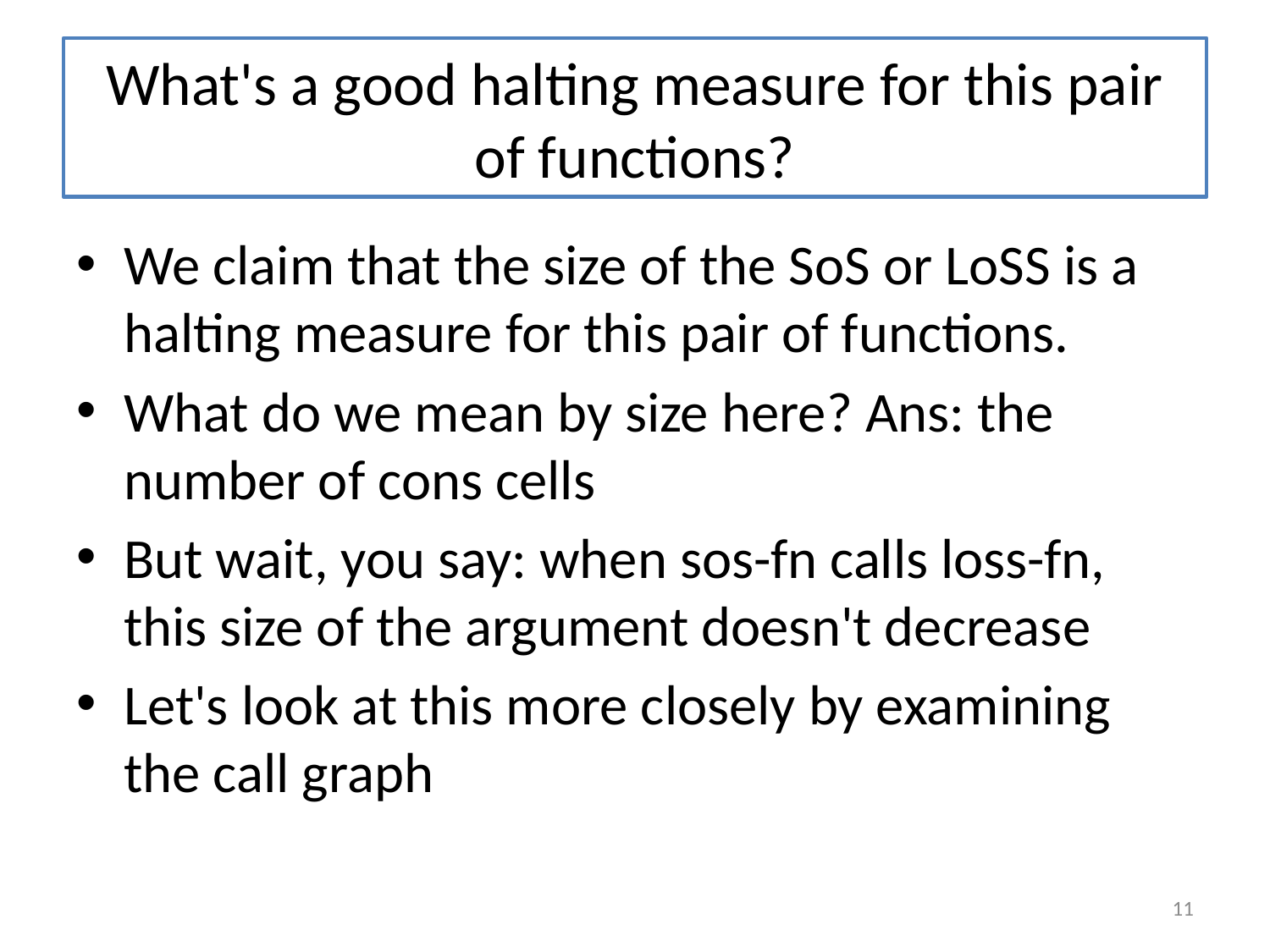

# What's a good halting measure for this pair of functions?
We claim that the size of the SoS or LoSS is a halting measure for this pair of functions.
What do we mean by size here? Ans: the number of cons cells
But wait, you say: when sos-fn calls loss-fn, this size of the argument doesn't decrease
Let's look at this more closely by examining the call graph
11